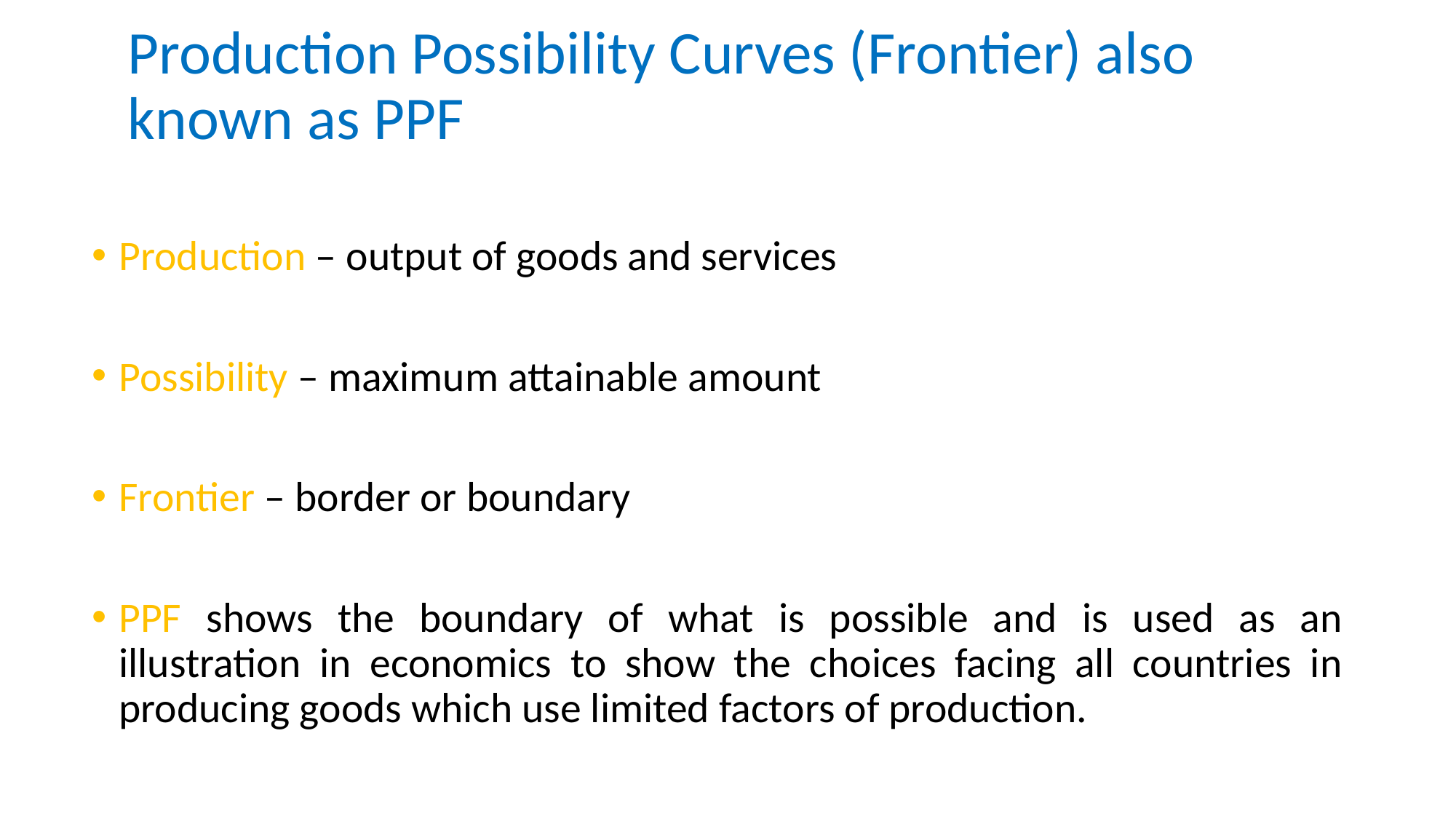

# Production Possibility Curves (Frontier) also known as PPF
Production – output of goods and services

Possibility – maximum attainable amount

Frontier – border or boundary

PPF shows the boundary of what is possible and is used as an illustration in economics to show the choices facing all countries in producing goods which use limited factors of production.